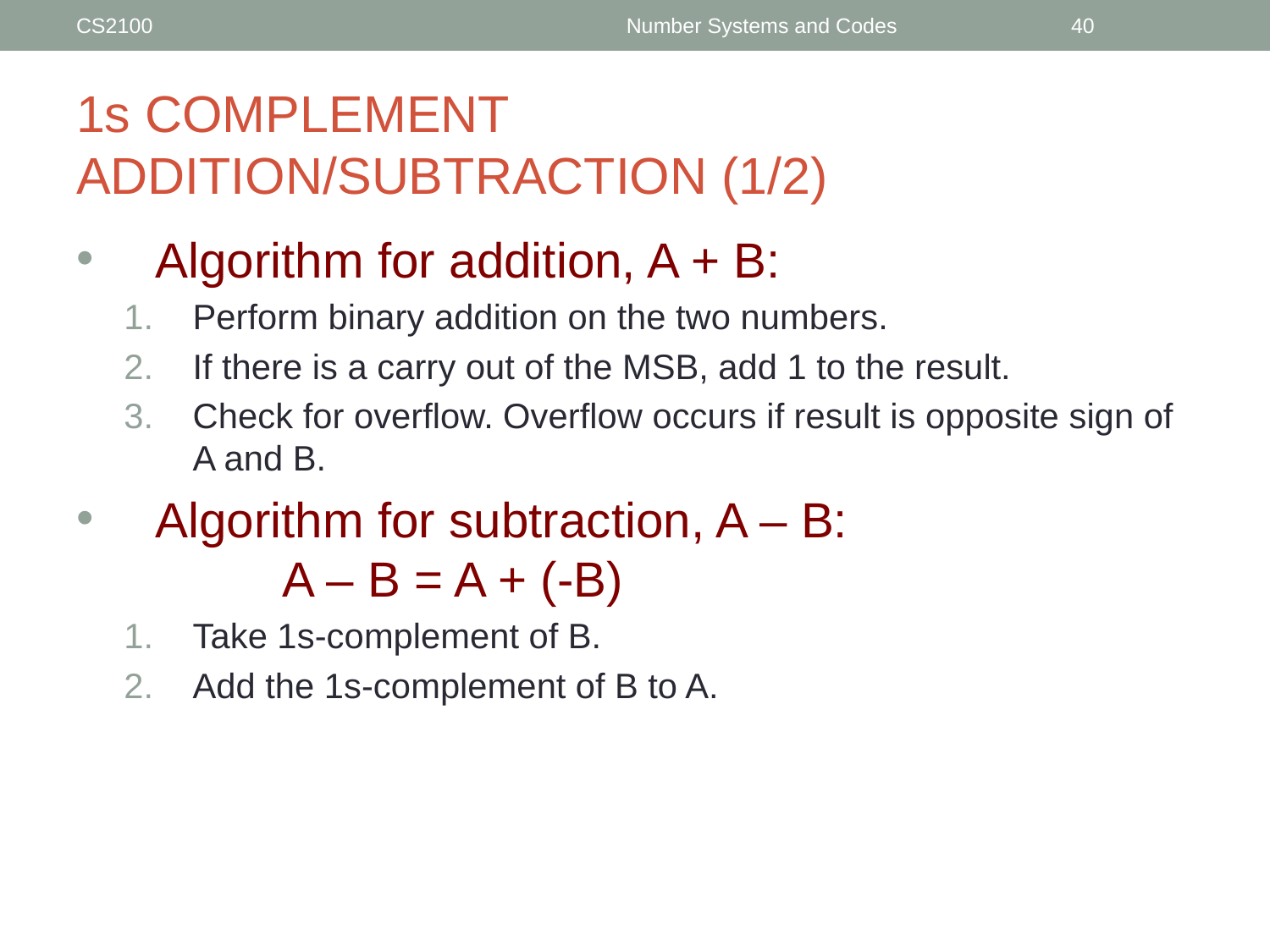

CS2100
Number Systems and Codes
40
# 1s COMPLEMENT ADDITION/SUBTRACTION (1/2)
Algorithm for addition, A + B:
Perform binary addition on the two numbers.
If there is a carry out of the MSB, add 1 to the result.
Check for overflow. Overflow occurs if result is opposite sign of A and B.
Algorithm for subtraction, A – B:
	A – B = A + (-B)
Take 1s-complement of B.
Add the 1s-complement of B to A.